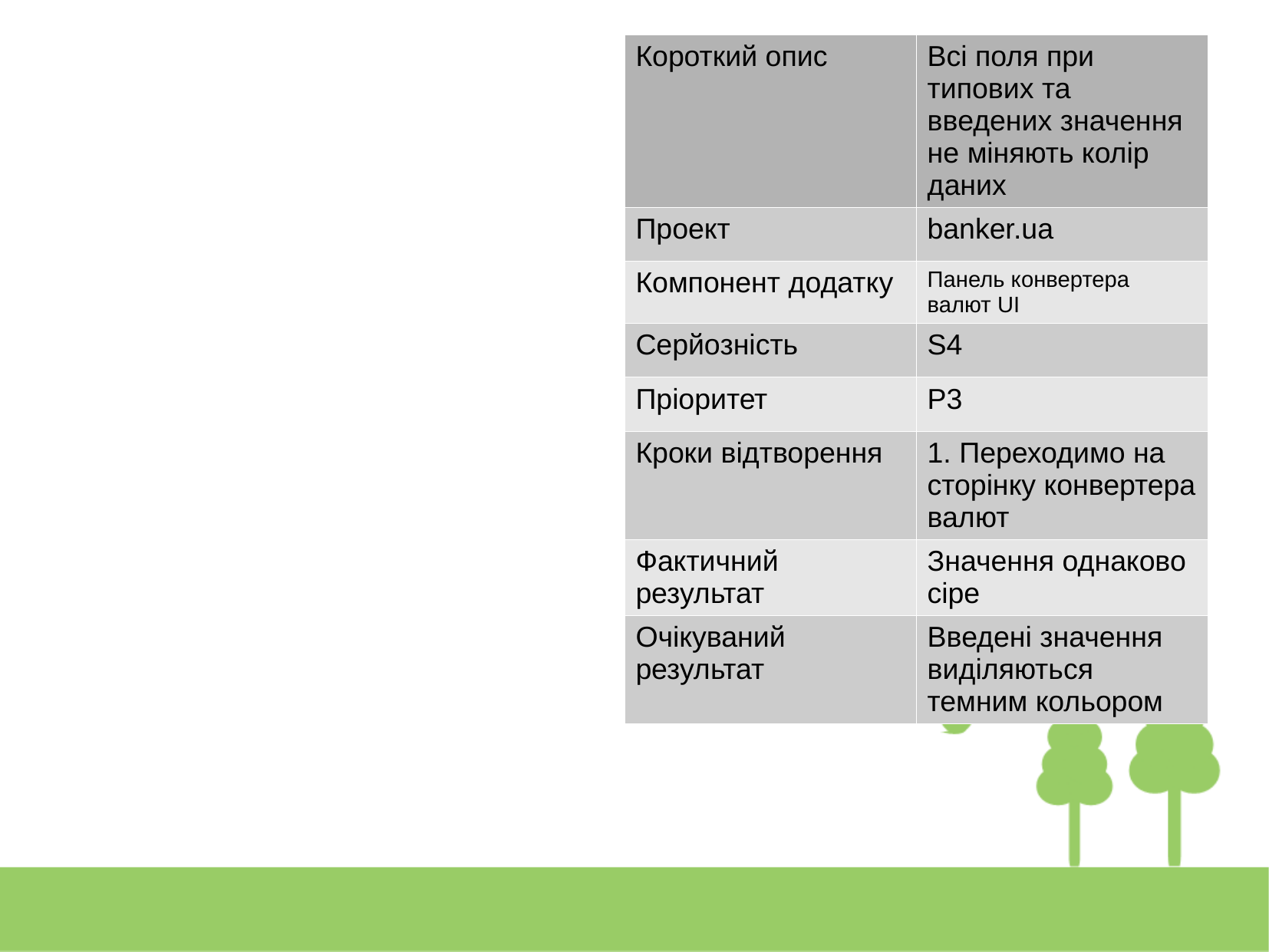

| Короткий опис | Всі поля при типових та введених значення не міняють колір даних |
| --- | --- |
| Проект | banker.ua |
| Компонент додатку | Панель конвертера валют UI |
| Серйозність | S4 |
| Пріоритет | P3 |
| Кроки відтворення | 1. Переходимо на сторінку конвертера валют |
| Фактичний результат | Значення однаково сіре |
| Очікуваний результат | Введені значення виділяються темним кольором |